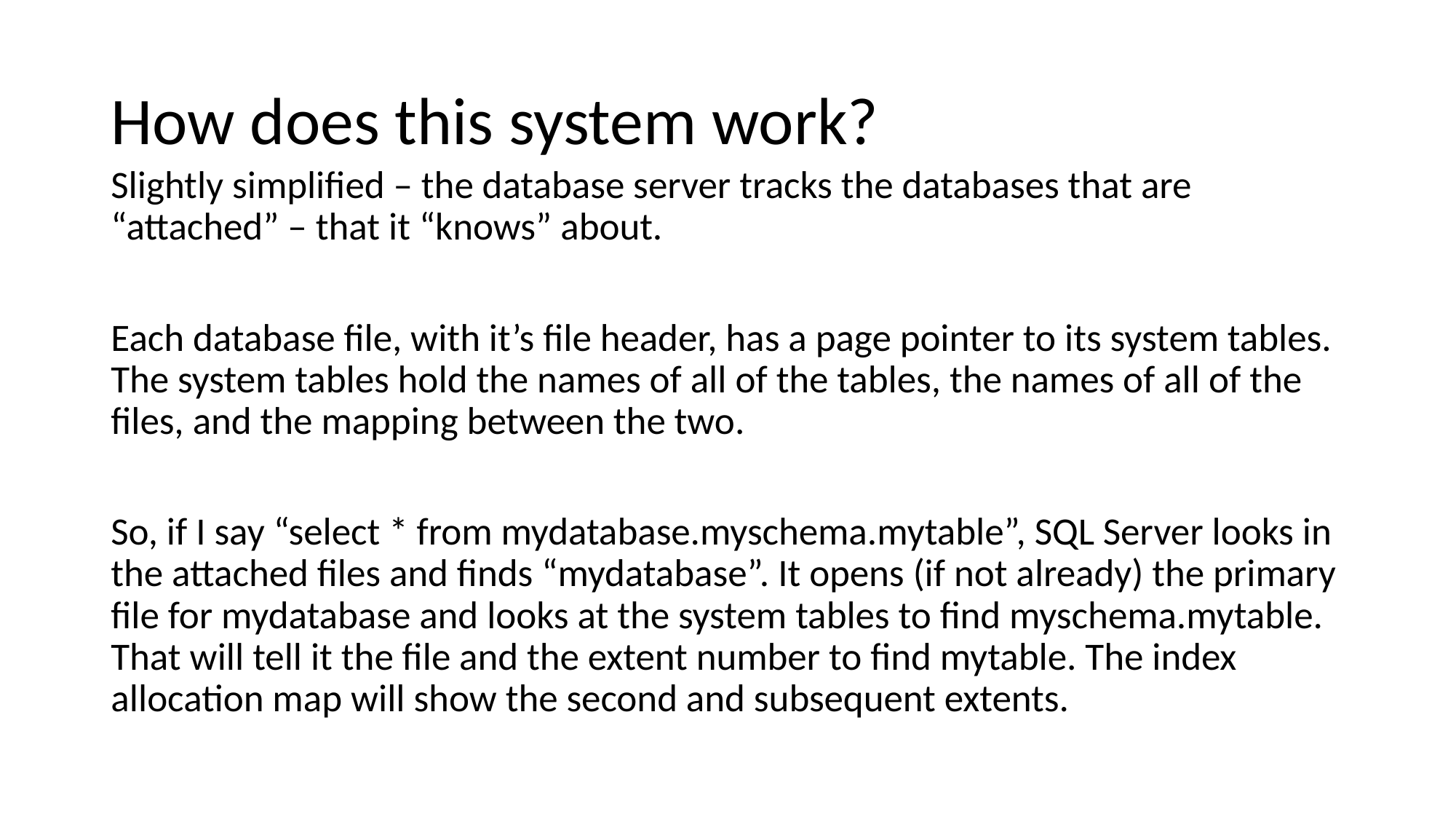

# How does this system work?
Slightly simplified – the database server tracks the databases that are “attached” – that it “knows” about.

Each database file, with it’s file header, has a page pointer to its system tables. The system tables hold the names of all of the tables, the names of all of the files, and the mapping between the two.

So, if I say “select * from mydatabase.myschema.mytable”, SQL Server looks in the attached files and finds “mydatabase”. It opens (if not already) the primary file for mydatabase and looks at the system tables to find myschema.mytable. That will tell it the file and the extent number to find mytable. The index allocation map will show the second and subsequent extents.